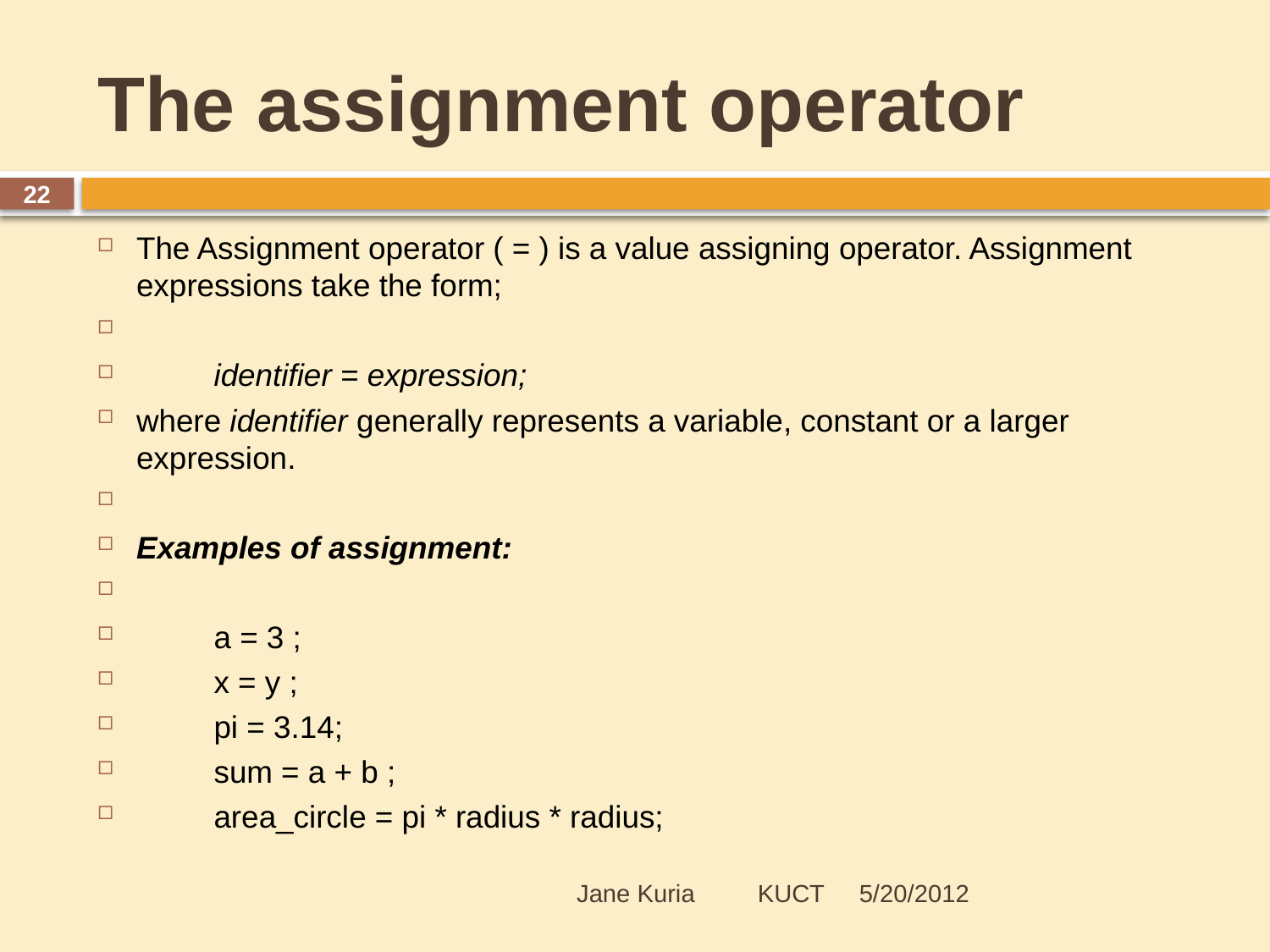

# The assignment operator
22
The Assignment operator ( = ) is a value assigning operator. Assignment expressions take the form;

	identifier = expression;
where identifier generally represents a variable, constant or a larger expression.

Examples of assignment:

	a = 3 ;
	x = y ;
	pi = 3.14;
	sum = a + b ;
	area_circle = pi * radius * radius;

Jane Kuria         KUCT
5/20/2012